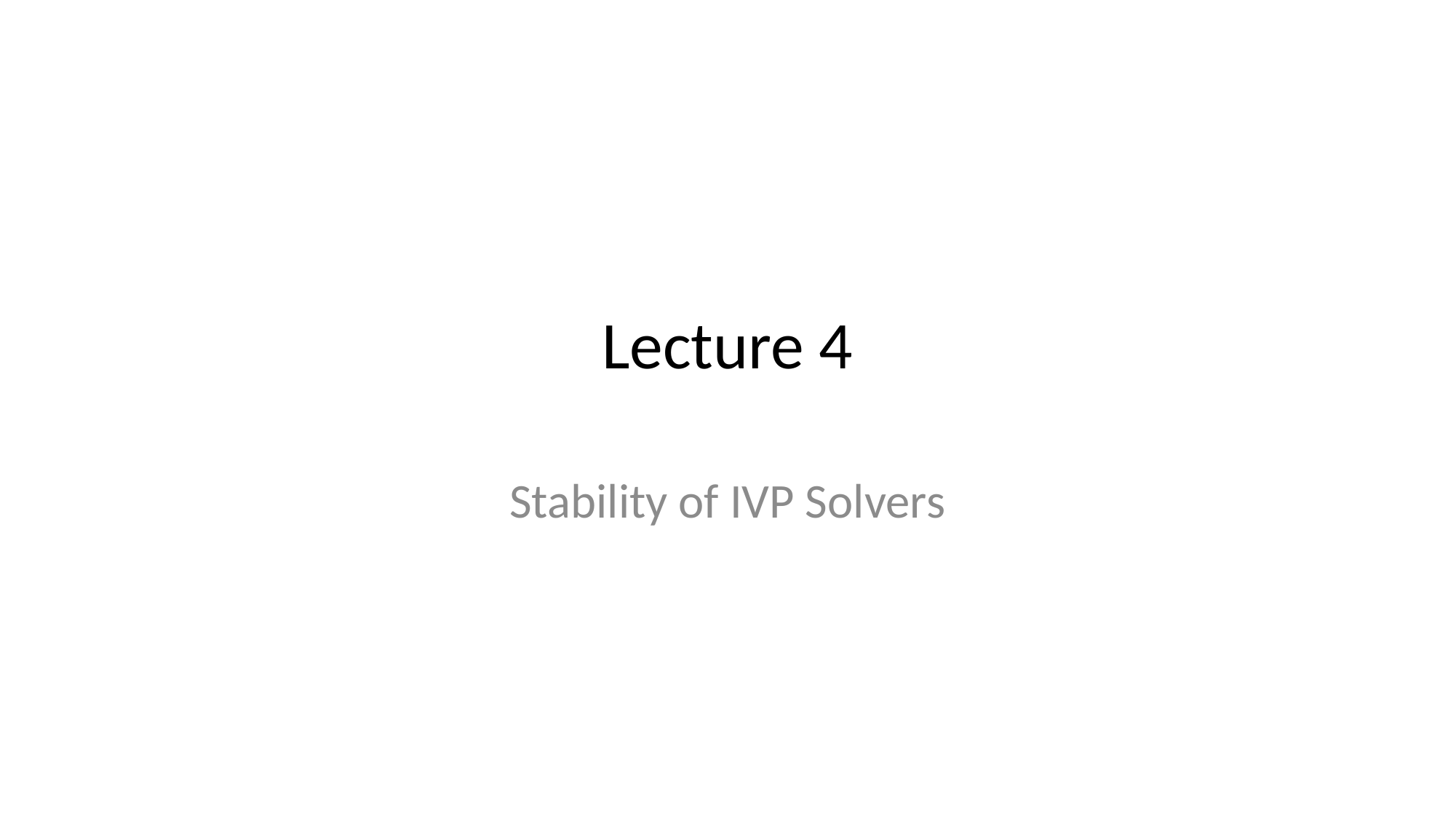

# Lecture 4
Stability of IVP Solvers